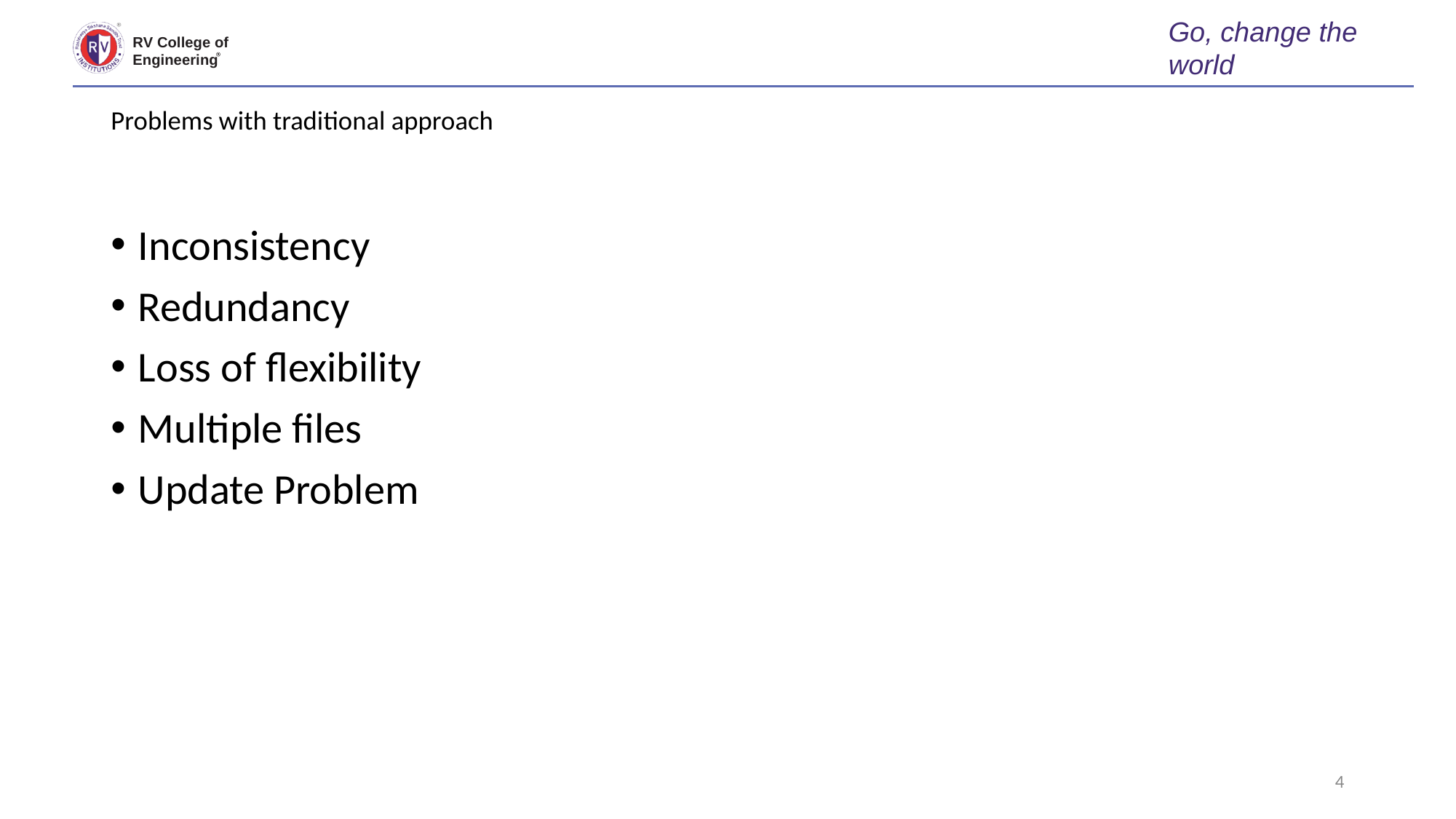

Go, change the world

RV College of
Engineering
# Problems with traditional approach

Inconsistency
Redundancy
Loss of flexibility
Multiple files
Update Problem

4